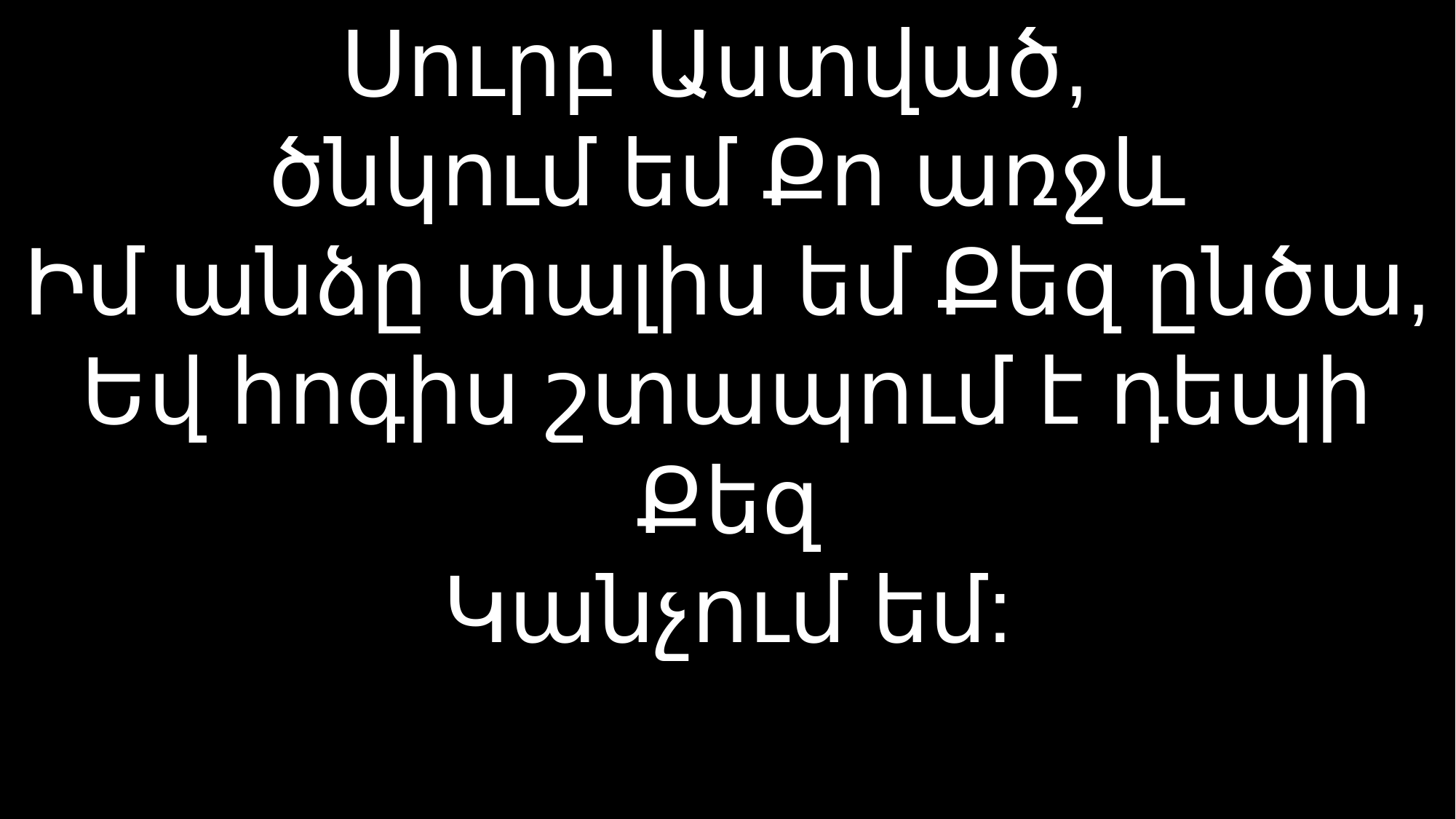

# Սուրբ Աստված, ծնկում եմ Քո առջև Իմ անձը տալիս եմ Քեզ ընծա, Եվ հոգիս շտապում է դեպի Քեզ Կանչում եմ: